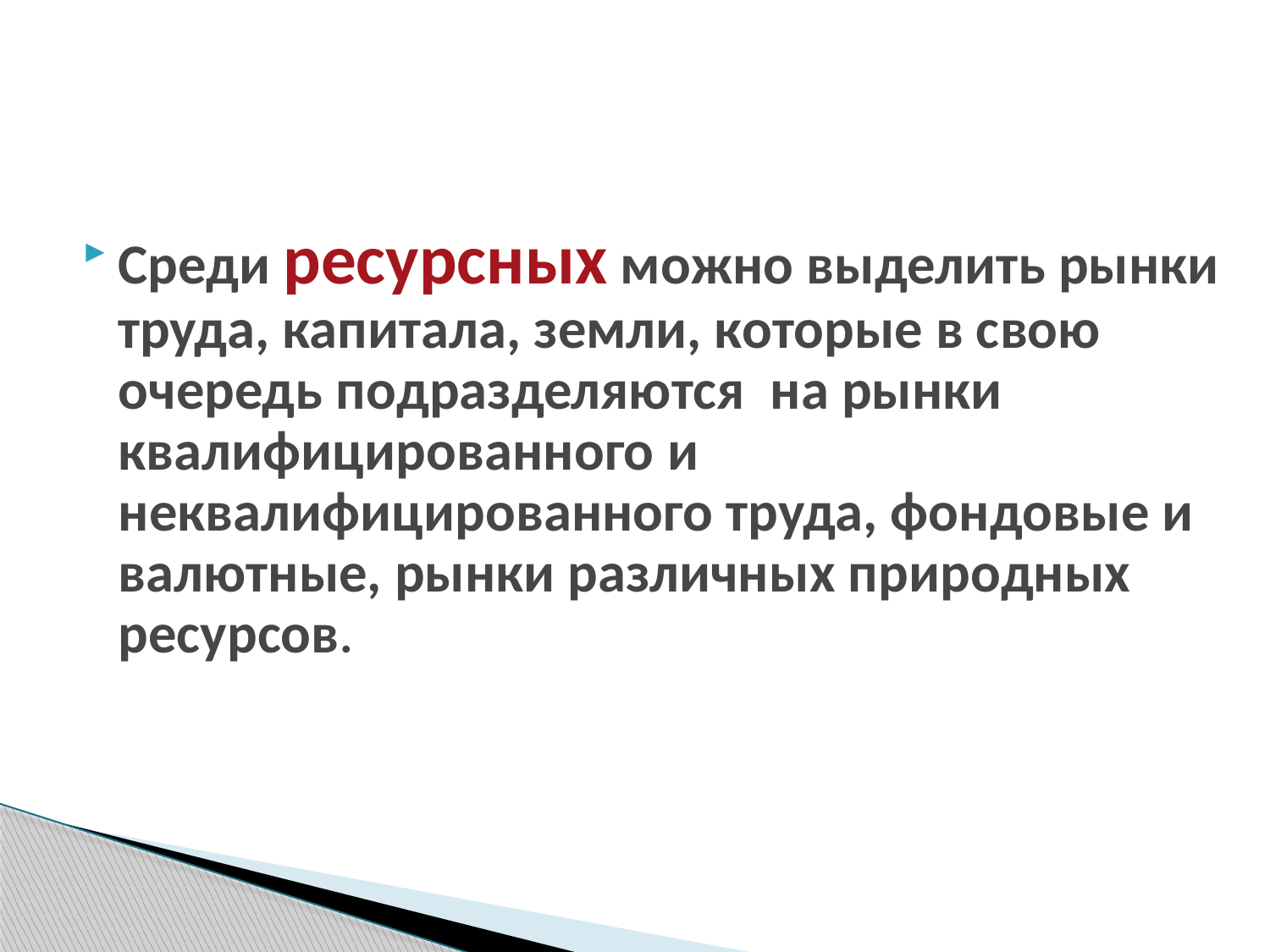

Среди ресурсных можно выделить рынки труда, капитала, земли, которые в свою очередь подразделяются  на рынки квалифицированного и неквалифицированного труда, фондовые и валютные, рынки различных природных ресурсов.